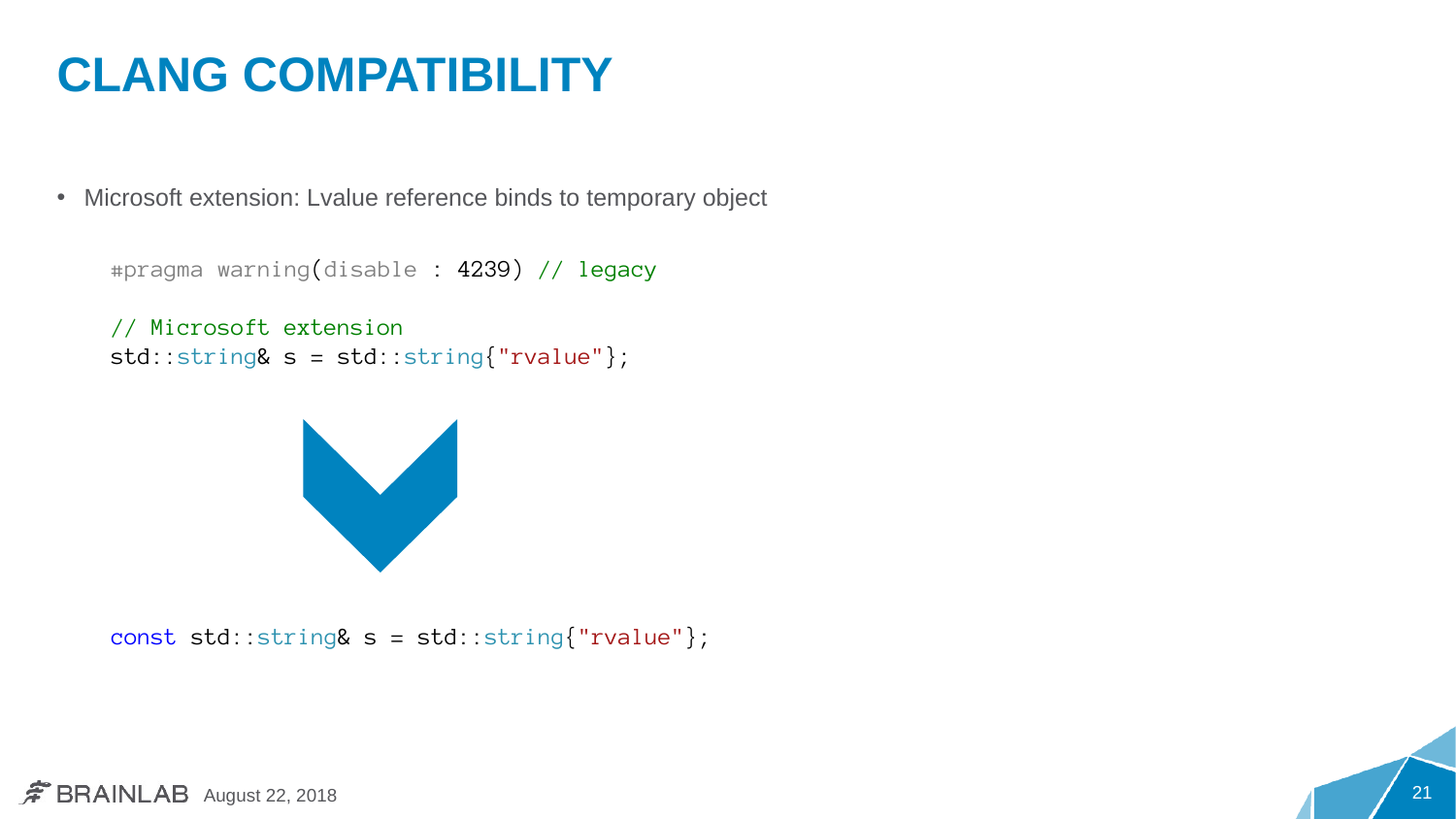

# Clang Compatibility
Microsoft extension: Lvalue reference binds to temporary object

#pragma warning(disable : 4239) // legacy

// Microsoft extension
std::string& s = std::string{"rvalue"};

const std::string& s = std::string{"rvalue"};